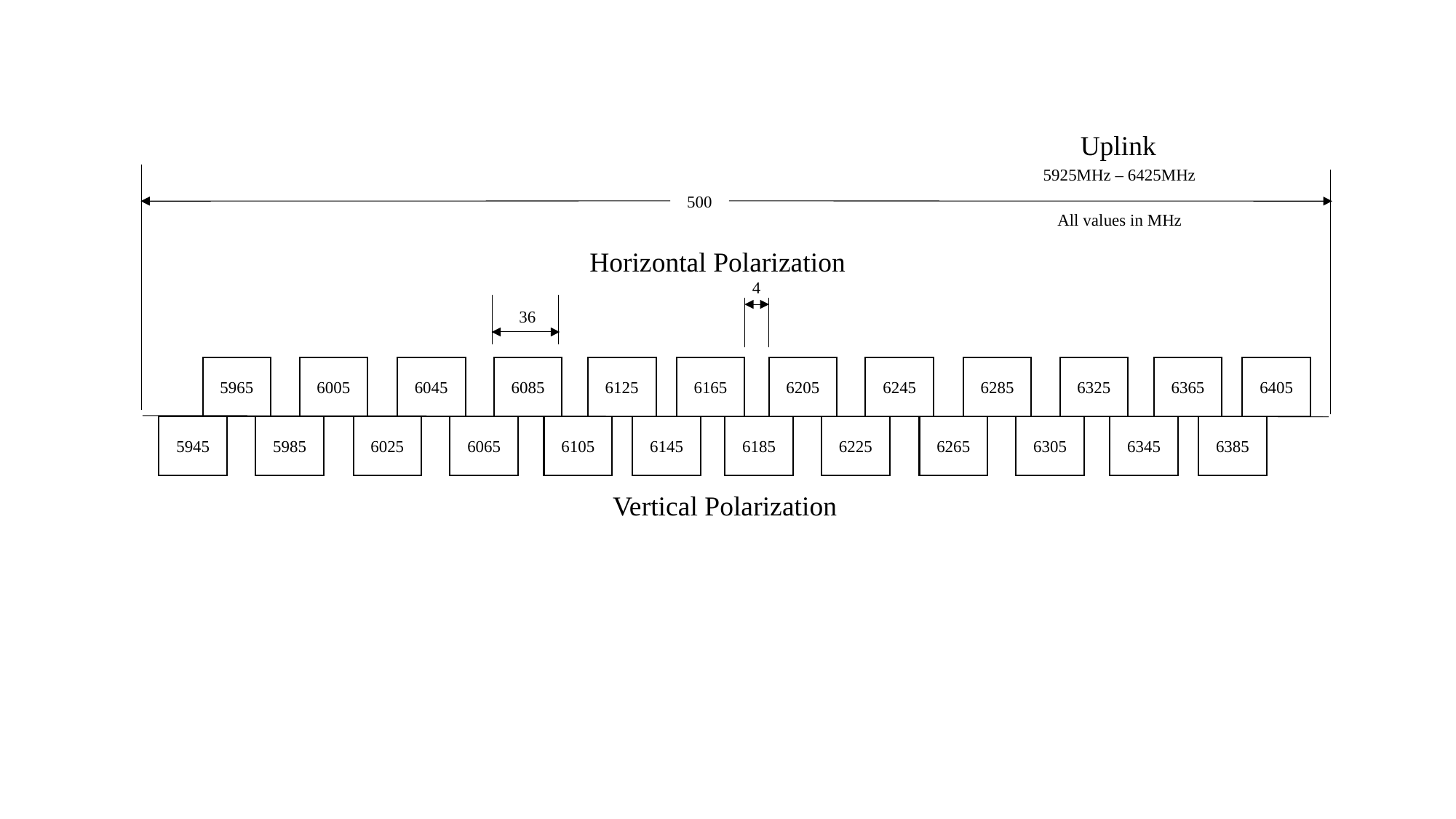

Uplink
5925MHz – 6425MHz
500
All values in MHz
Horizontal Polarization
4
36
5965
6005
6045
6085
6125
6205
6245
6285
6325
6365
6165
6405
5985
6025
6065
6105
6185
6225
6265
6305
6345
6145
6385
5945
Vertical Polarization